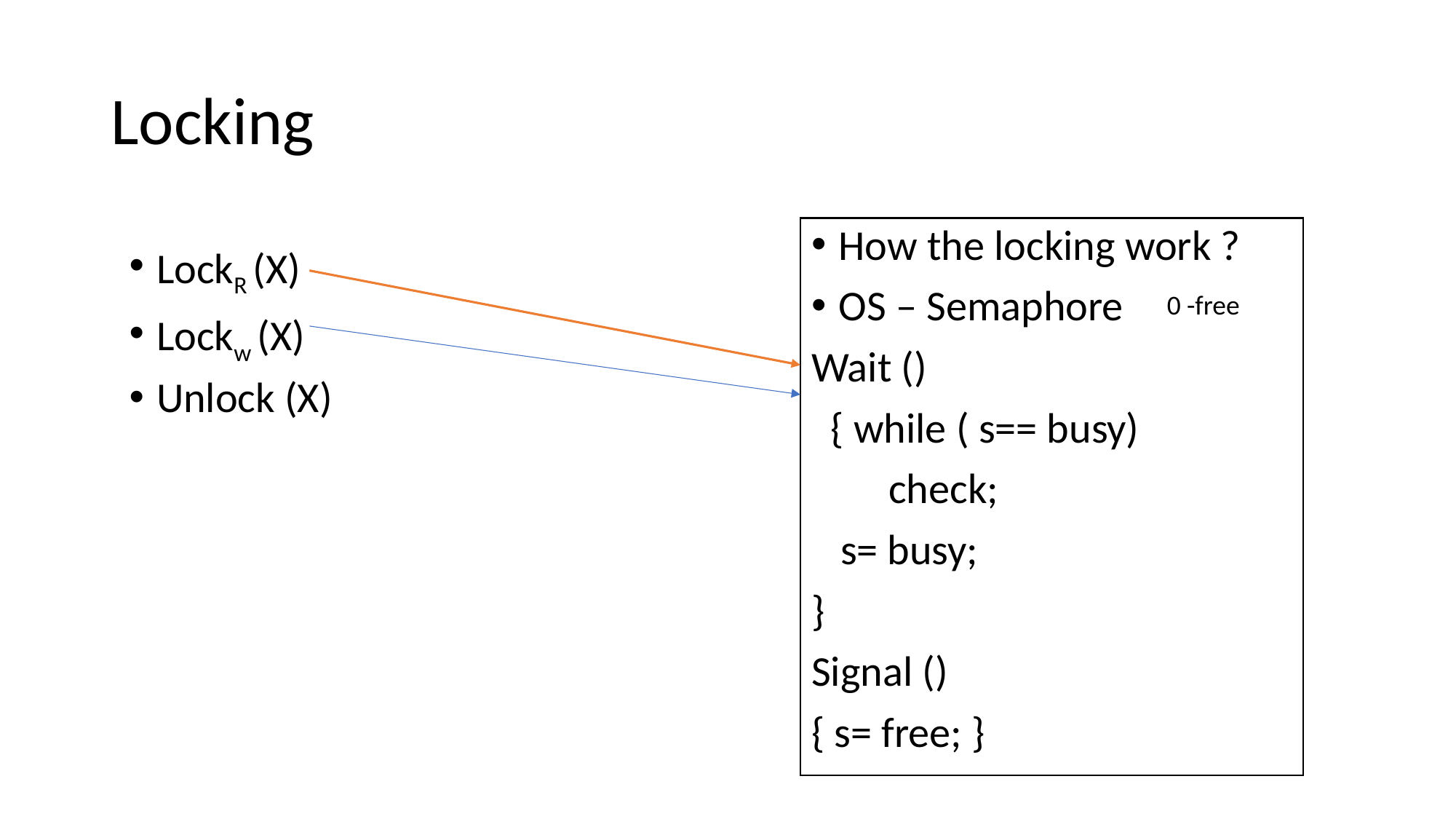

# Locking
How the locking work ?
OS – Semaphore
Wait ()
  { while ( s== busy)
        check;
   s= busy;
}
Signal ()
{ s= free; }

LockR (X)
Lockw (X)
Unlock (X)

0 -free